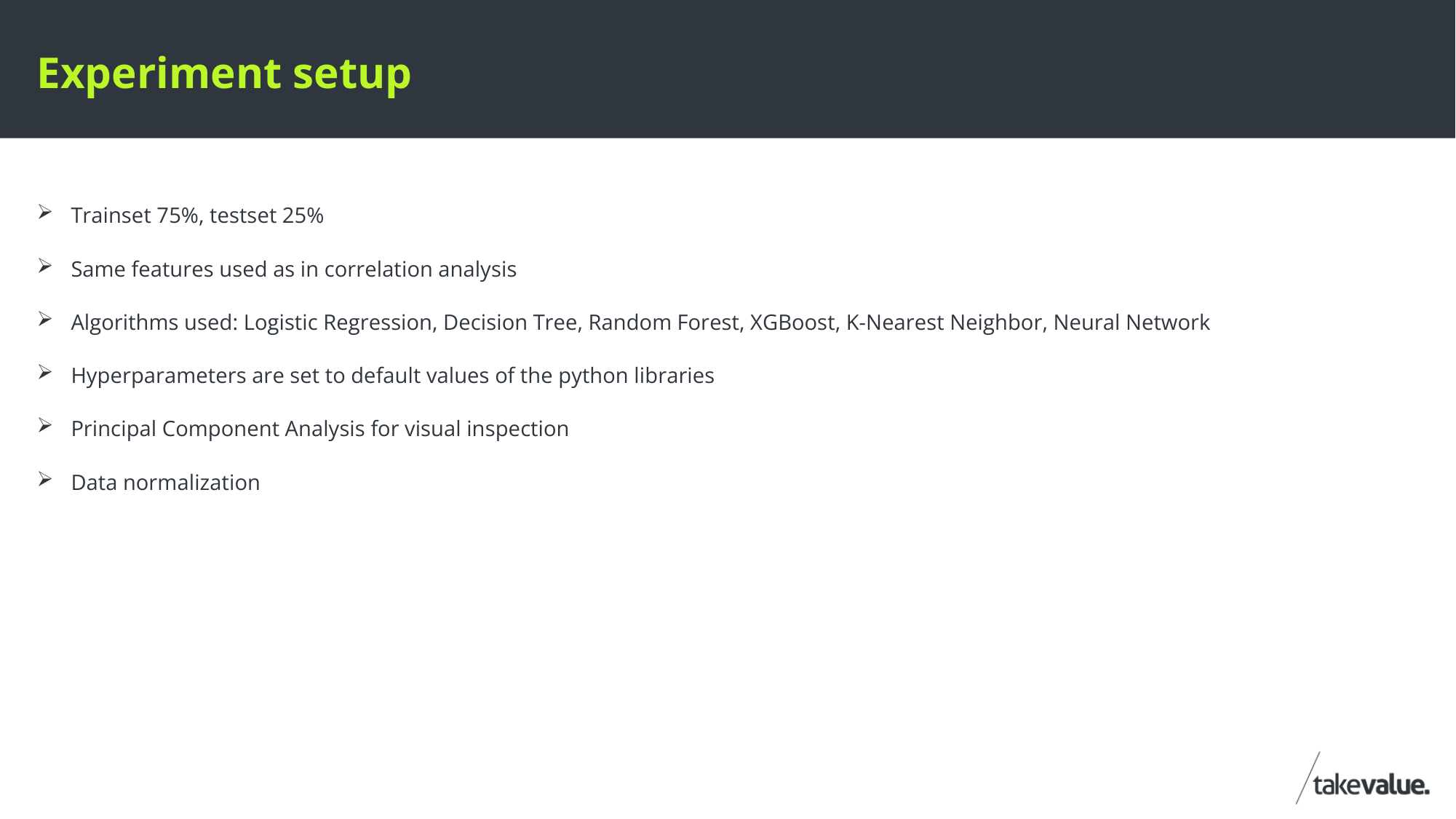

# Experiment setup
Trainset 75%, testset 25%
Same features used as in correlation analysis
Algorithms used: Logistic Regression, Decision Tree, Random Forest, XGBoost, K-Nearest Neighbor, Neural Network
Hyperparameters are set to default values of the python libraries
Principal Component Analysis for visual inspection
Data normalization